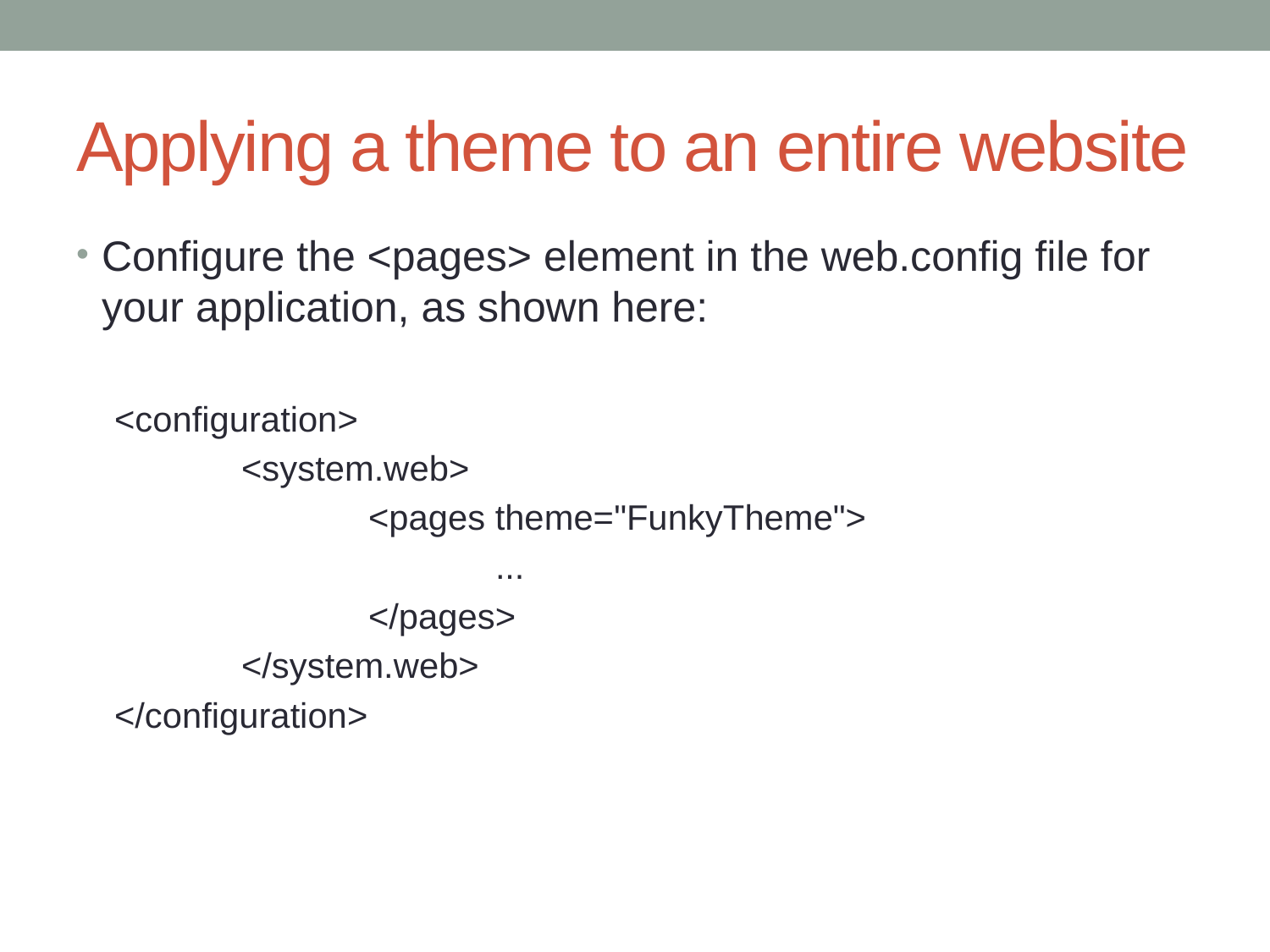

# Applying a theme to an entire website
Configure the <pages> element in the web.config file for your application, as shown here:

<configuration>
	<system.web>
		<pages theme="FunkyTheme">
			...
		</pages>
	</system.web>
</configuration>